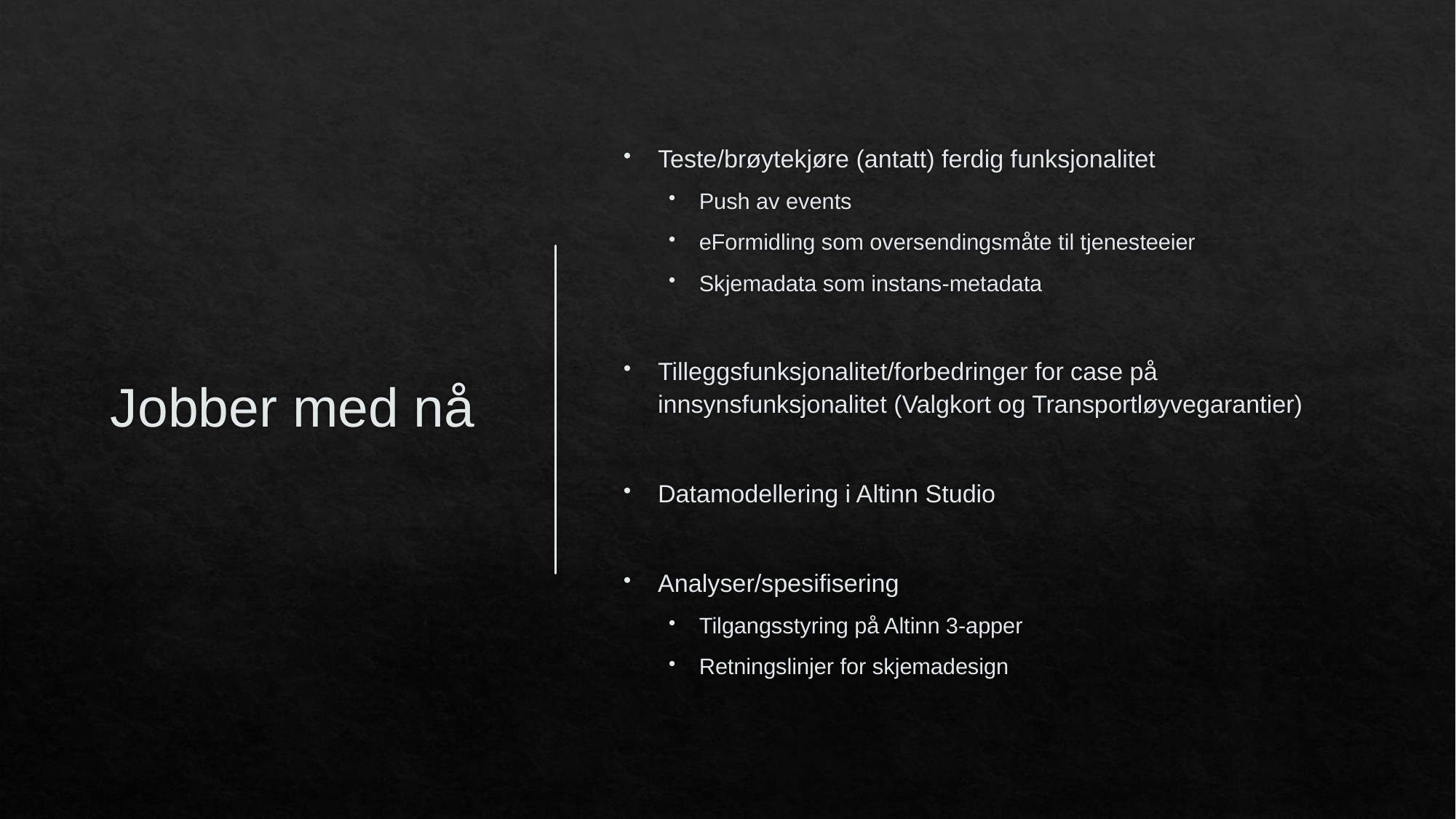

# Jobber med nå
Teste/brøytekjøre (antatt) ferdig funksjonalitet
Push av events
eFormidling som oversendingsmåte til tjenesteeier
Skjemadata som instans-metadata

Tilleggsfunksjonalitet/forbedringer for case på innsynsfunksjonalitet (Valgkort og Transportløyvegarantier)

Datamodellering i Altinn Studio

Analyser/spesifisering
Tilgangsstyring på Altinn 3-apper
Retningslinjer for skjemadesign